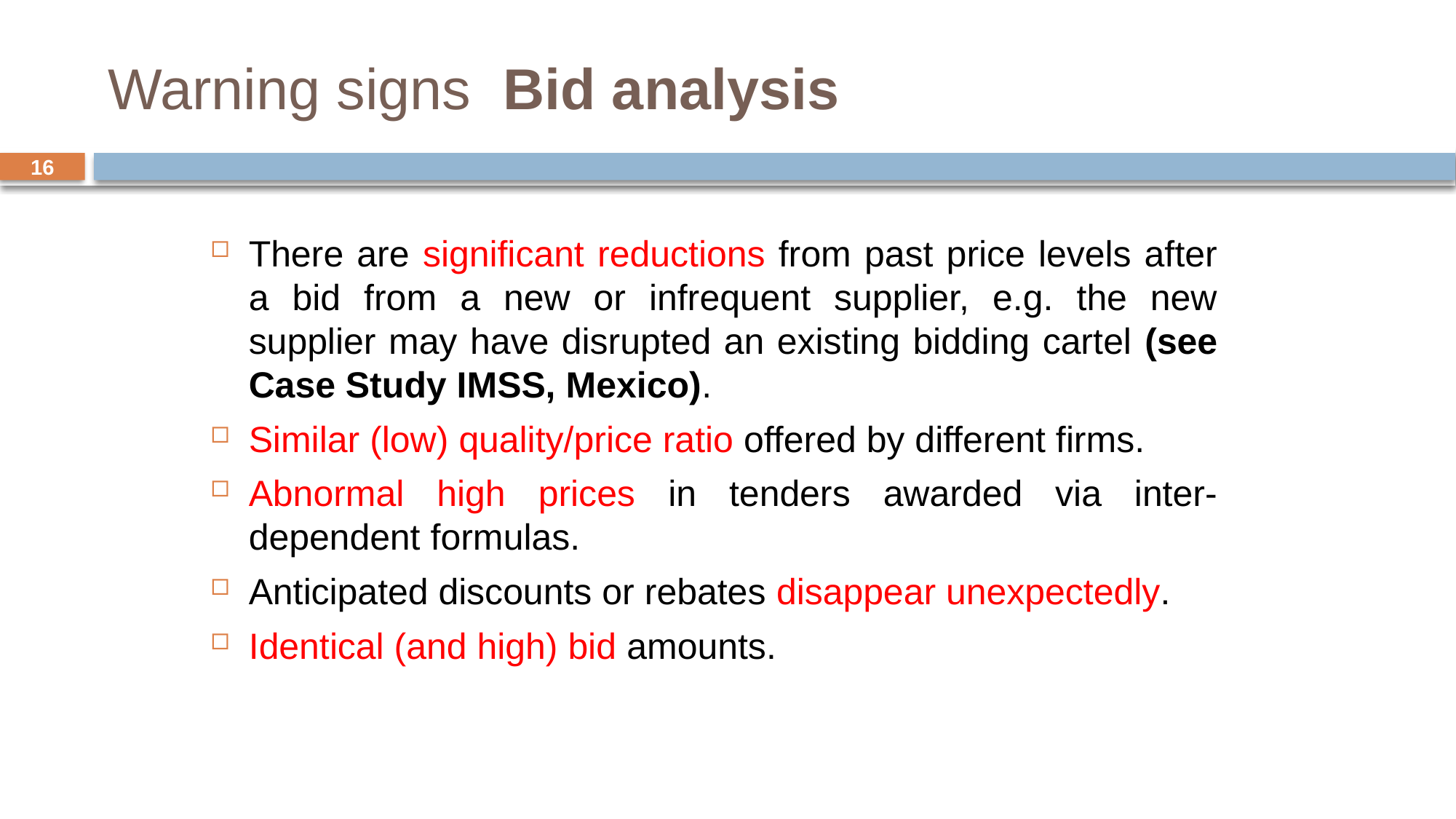

# Warning signs  Bid analysis
16
There are significant reductions from past price levels after a bid from a new or infrequent supplier, e.g. the new supplier may have disrupted an existing bidding cartel (see Case Study IMSS, Mexico).
Similar (low) quality/price ratio offered by different firms.
Abnormal high prices in tenders awarded via inter-dependent formulas.
Anticipated discounts or rebates disappear unexpectedly.
Identical (and high) bid amounts.